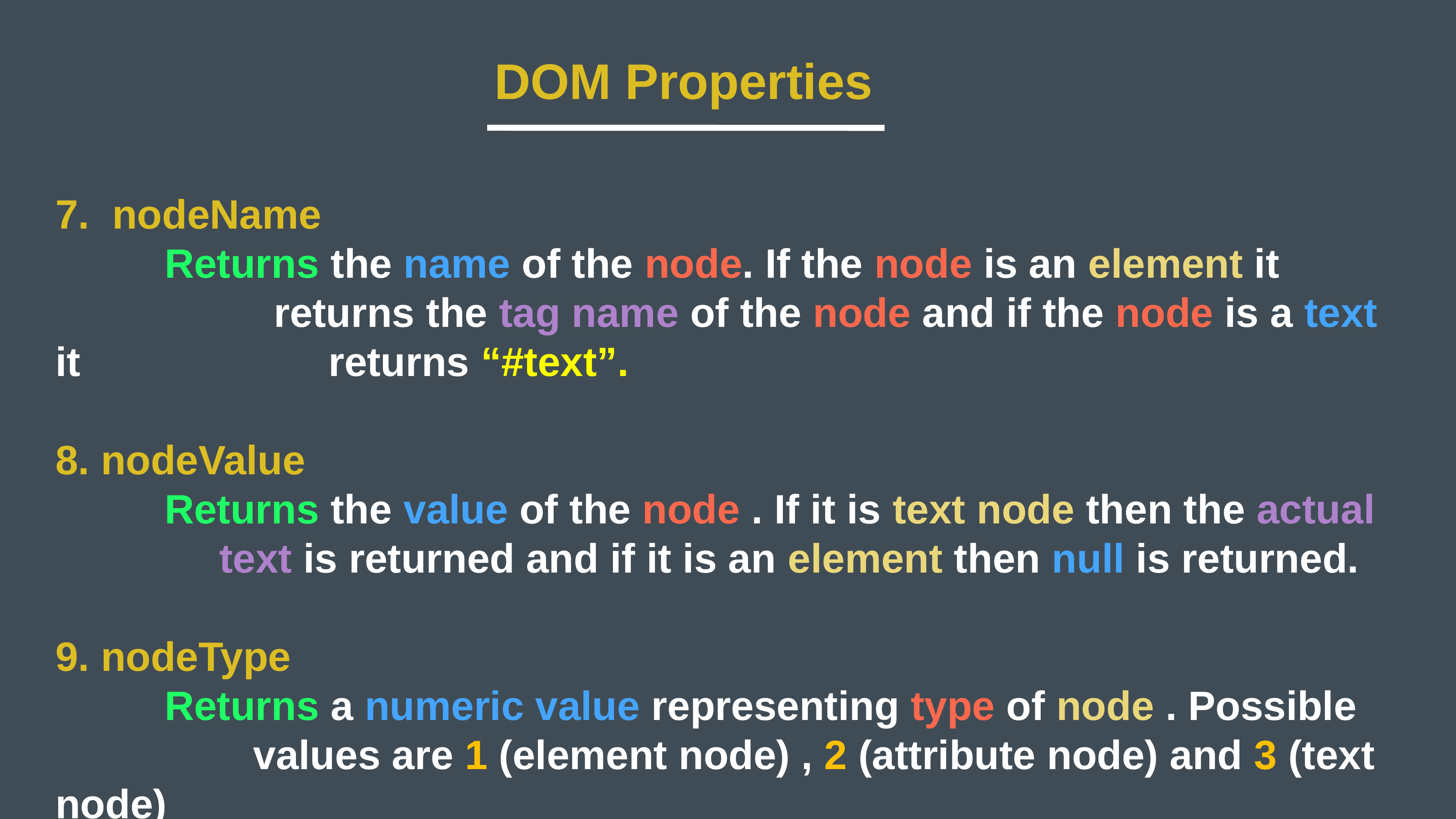

DOM Properties
7.  nodeName
		Returns the name of the node. If the node is an element it 						returns the tag name of the node and if the node is a text it 					returns “#text”.

8. nodeValue
		Returns the value of the node . If it is text node then the actual 			text is returned and if it is an element then null is returned.

9. nodeType
		Returns a numeric value representing type of node . Possible  	 		   values are 1 (element node) , 2 (attribute node) and 3 (text node)